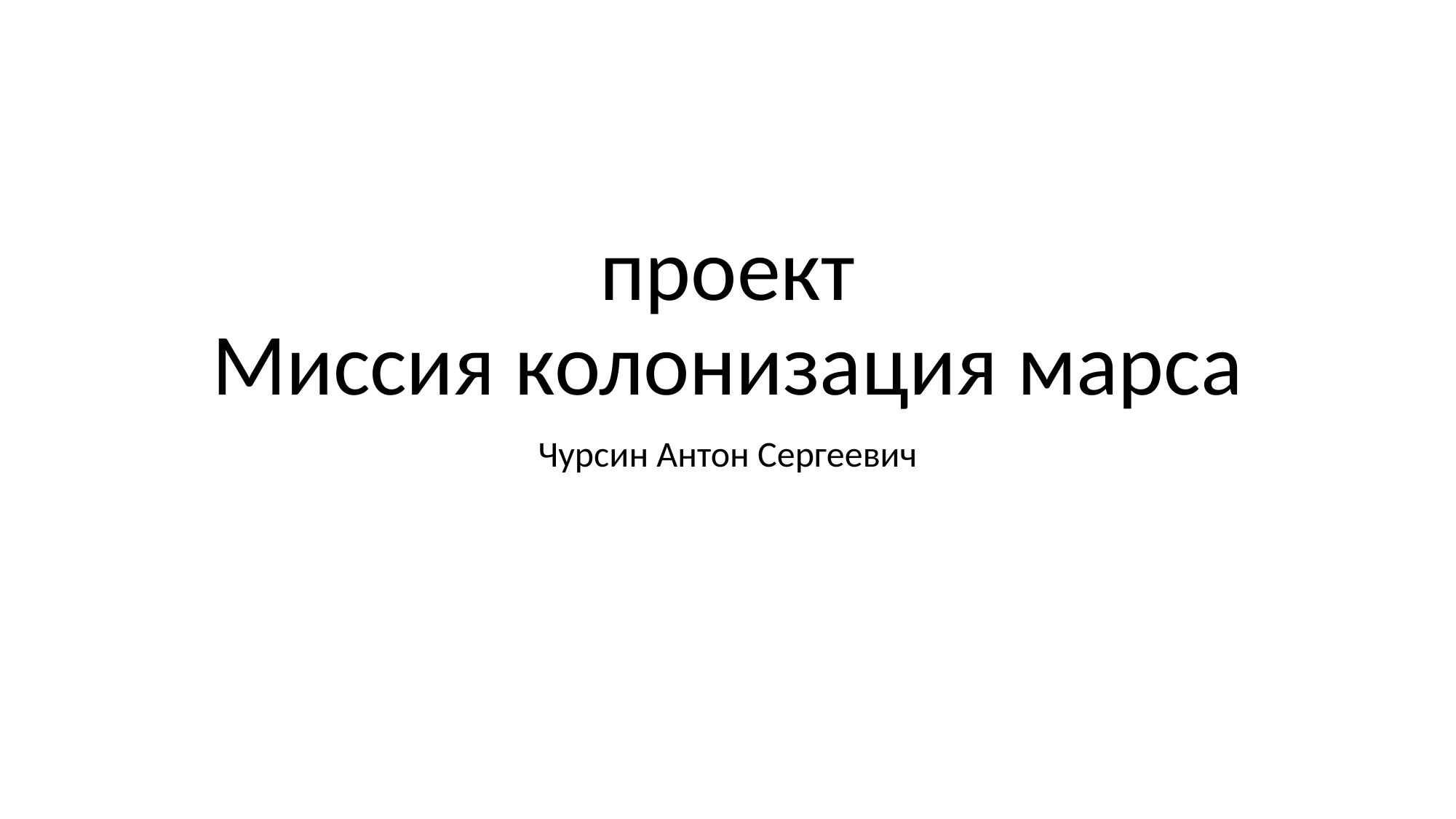

# проект Миссия колонизация марса
Чурсин Антон Сергеевич